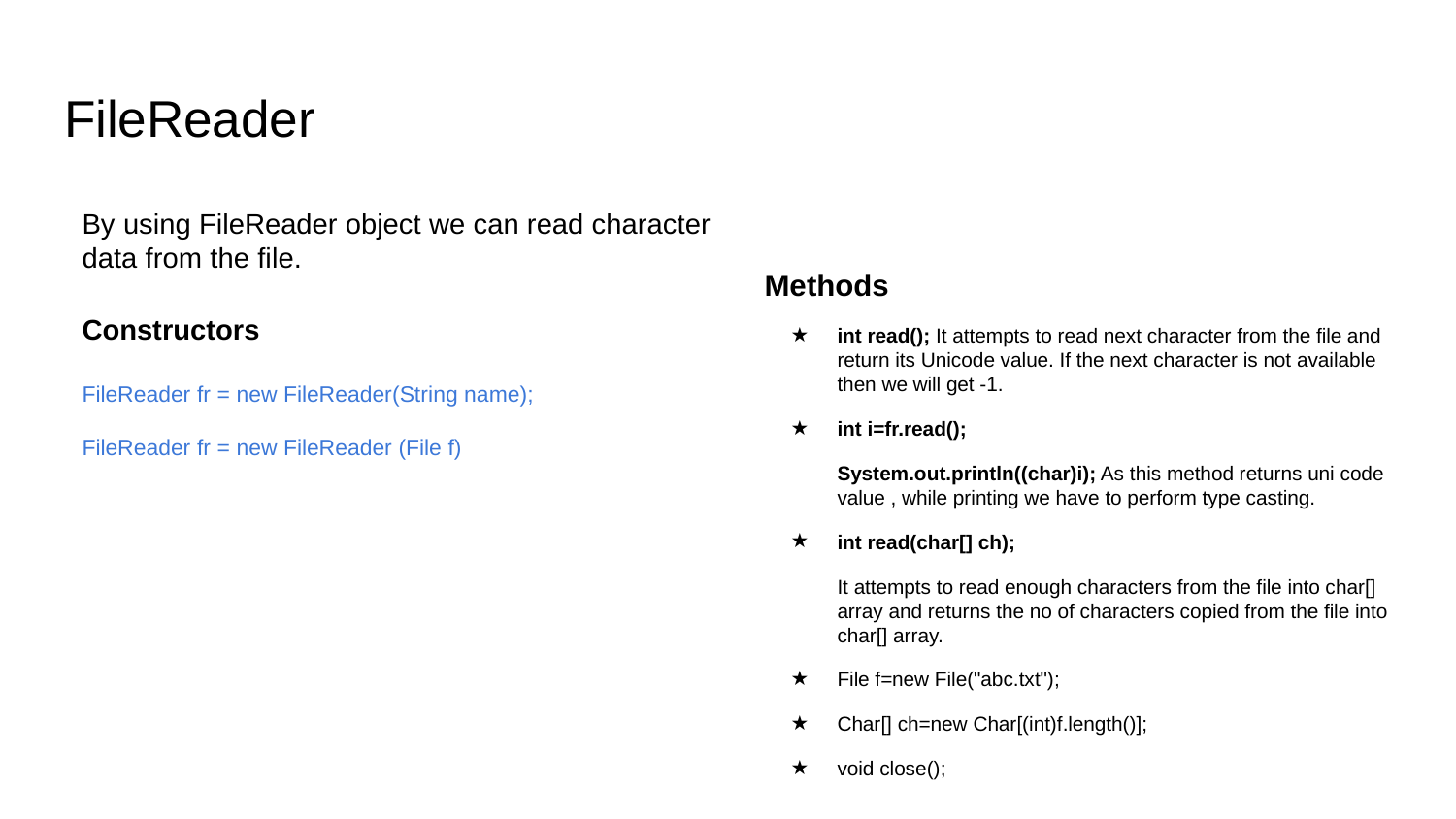

# FileReader
By using FileReader object we can read character data from the file.
Methods
int read(); It attempts to read next character from the file and return its Unicode value. If the next character is not available then we will get -1.
int i=fr.read();
System.out.println((char)i); As this method returns uni code value , while printing we have to perform type casting.
int read(char[] ch);
It attempts to read enough characters from the file into char[] array and returns the no of characters copied from the file into char[] array.
File f=new File("abc.txt");
Char[] ch=new Char[(int)f.length()];
void close();
Constructors

FileReader fr = new FileReader(String name);

FileReader fr = new FileReader (File f)